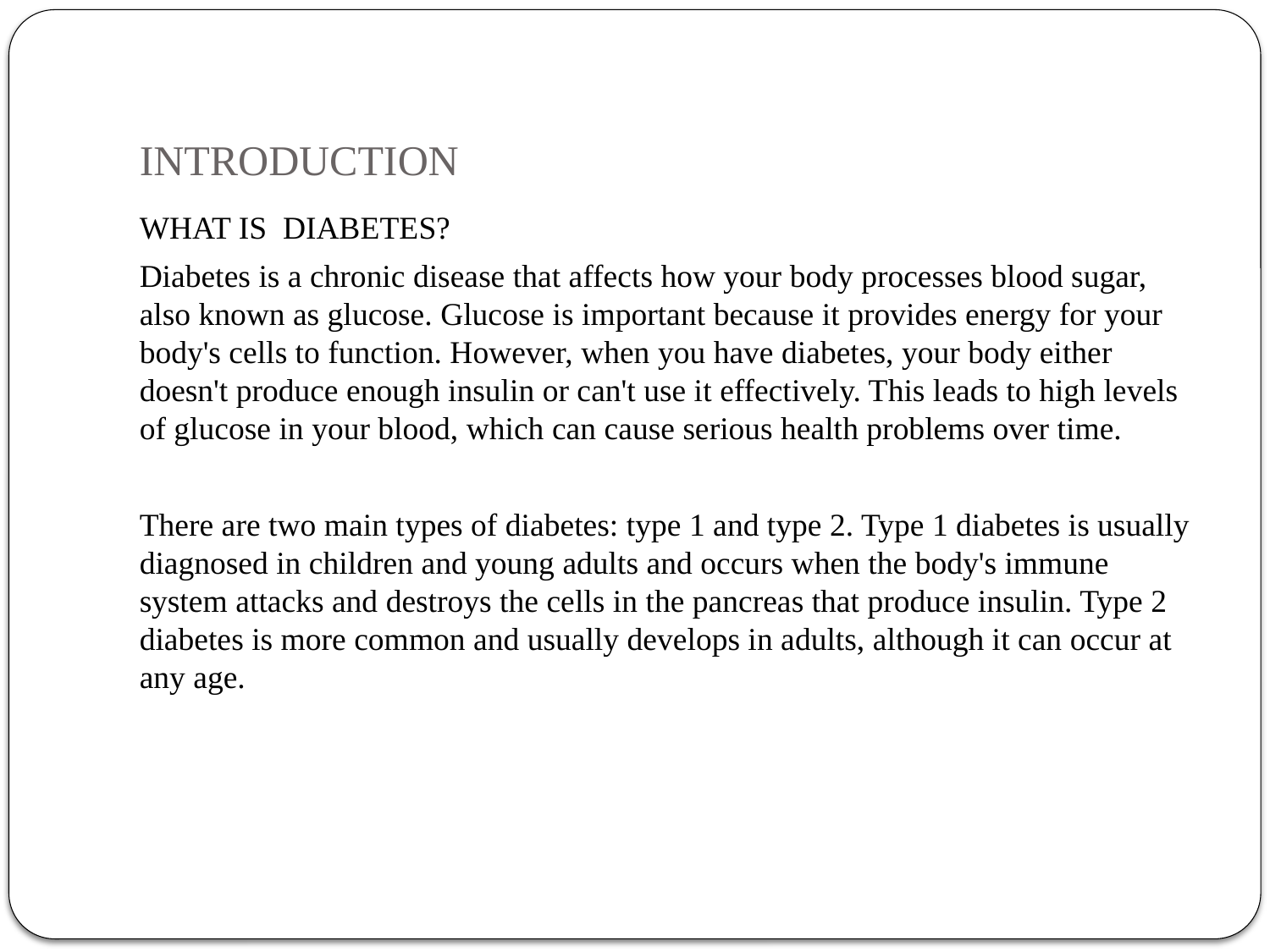

# INTRODUCTION
WHAT IS  DIABETES?
Diabetes is a chronic disease that affects how your body processes blood sugar, also known as glucose. Glucose is important because it provides energy for your body's cells to function. However, when you have diabetes, your body either doesn't produce enough insulin or can't use it effectively. This leads to high levels of glucose in your blood, which can cause serious health problems over time.

There are two main types of diabetes: type 1 and type 2. Type 1 diabetes is usually diagnosed in children and young adults and occurs when the body's immune system attacks and destroys the cells in the pancreas that produce insulin. Type 2 diabetes is more common and usually develops in adults, although it can occur at any age.